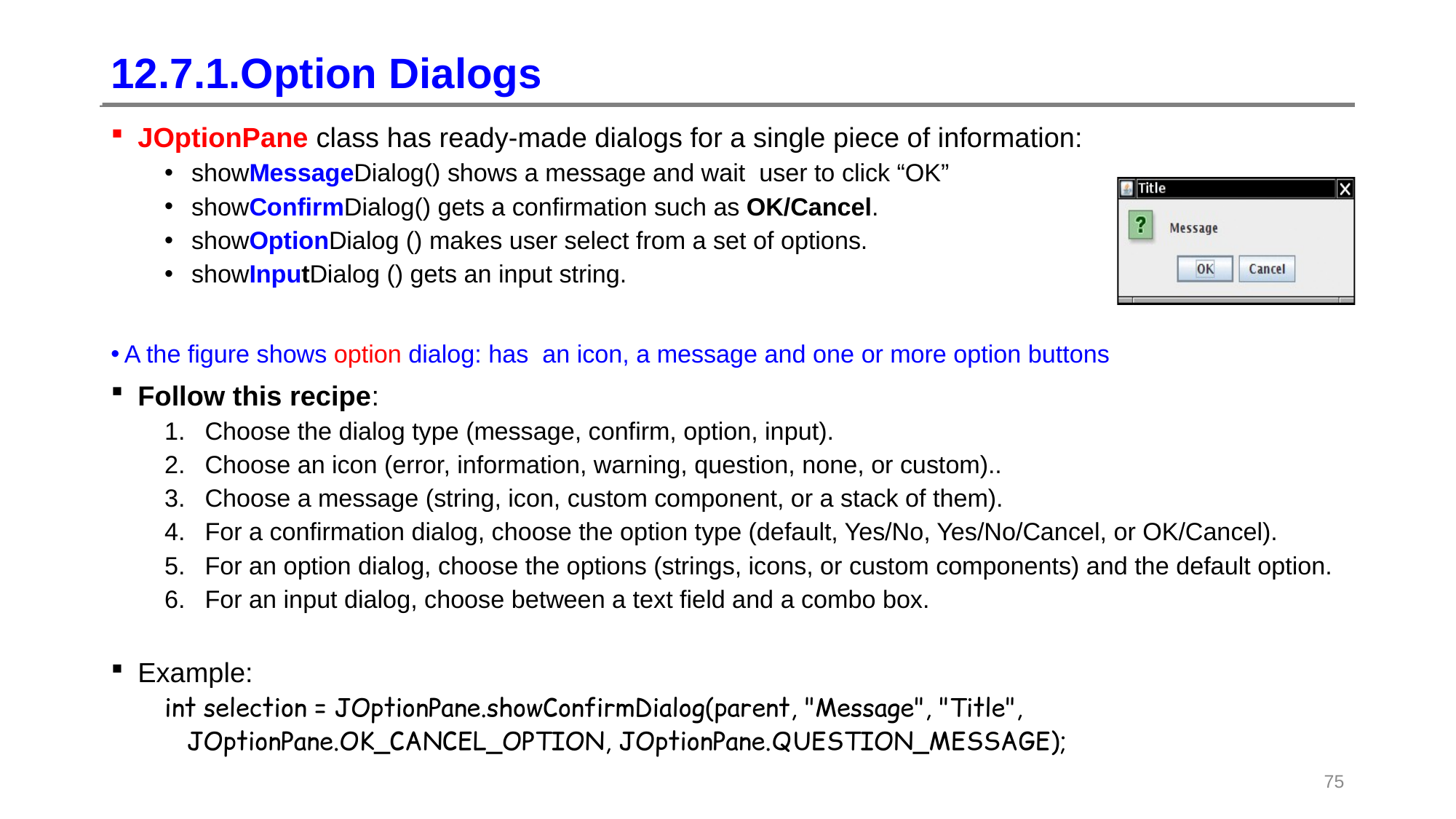

# 12.7.1.Option Dialogs
JOptionPane class has ready-made dialogs for a single piece of information:
showMessageDialog() shows a message and wait  user to click “OK”
showConfirmDialog() gets a confirmation such as OK/Cancel.
showOptionDialog () makes user select from a set of options.
showInputDialog () gets an input string.

A the figure shows option dialog: has  an icon, a message and one or more option buttons
Follow this recipe:
Choose the dialog type (message, confirm, option, input).
Choose an icon (error, information, warning, question, none, or custom)..
Choose a message (string, icon, custom component, or a stack of them).
For a confirmation dialog, choose the option type (default, Yes/No, Yes/No/Cancel, or OK/Cancel).
For an option dialog, choose the options (strings, icons, or custom components) and the default option.
For an input dialog, choose between a text field and a combo box.

Example:
int selection = JOptionPane.showConfirmDialog(parent, "Message", "Title",
   JOptionPane.OK_CANCEL_OPTION, JOptionPane.QUESTION_MESSAGE);

75